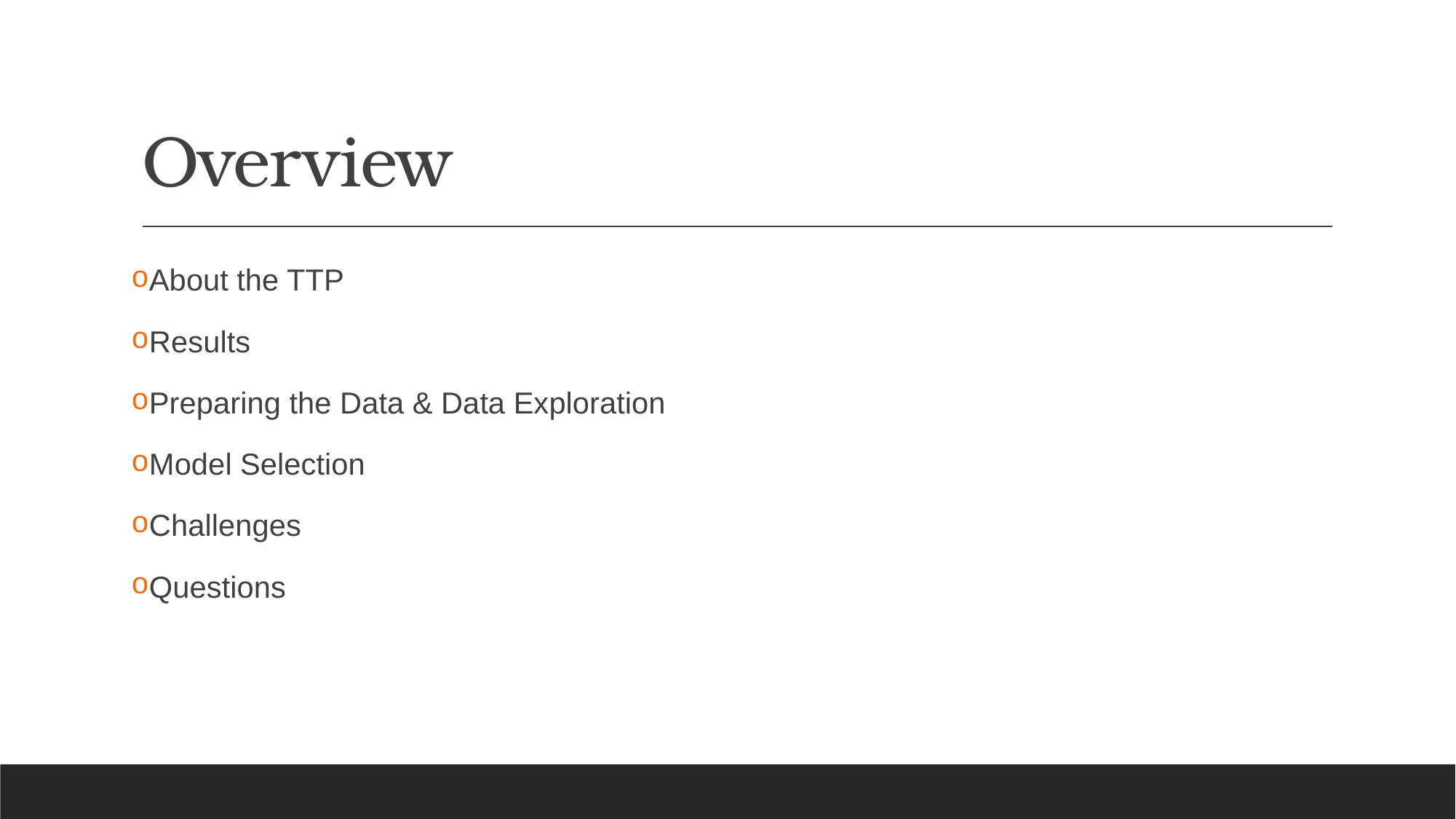

# Overview
About the TTP
Results
Preparing the Data & Data Exploration
Model Selection
Challenges
Questions